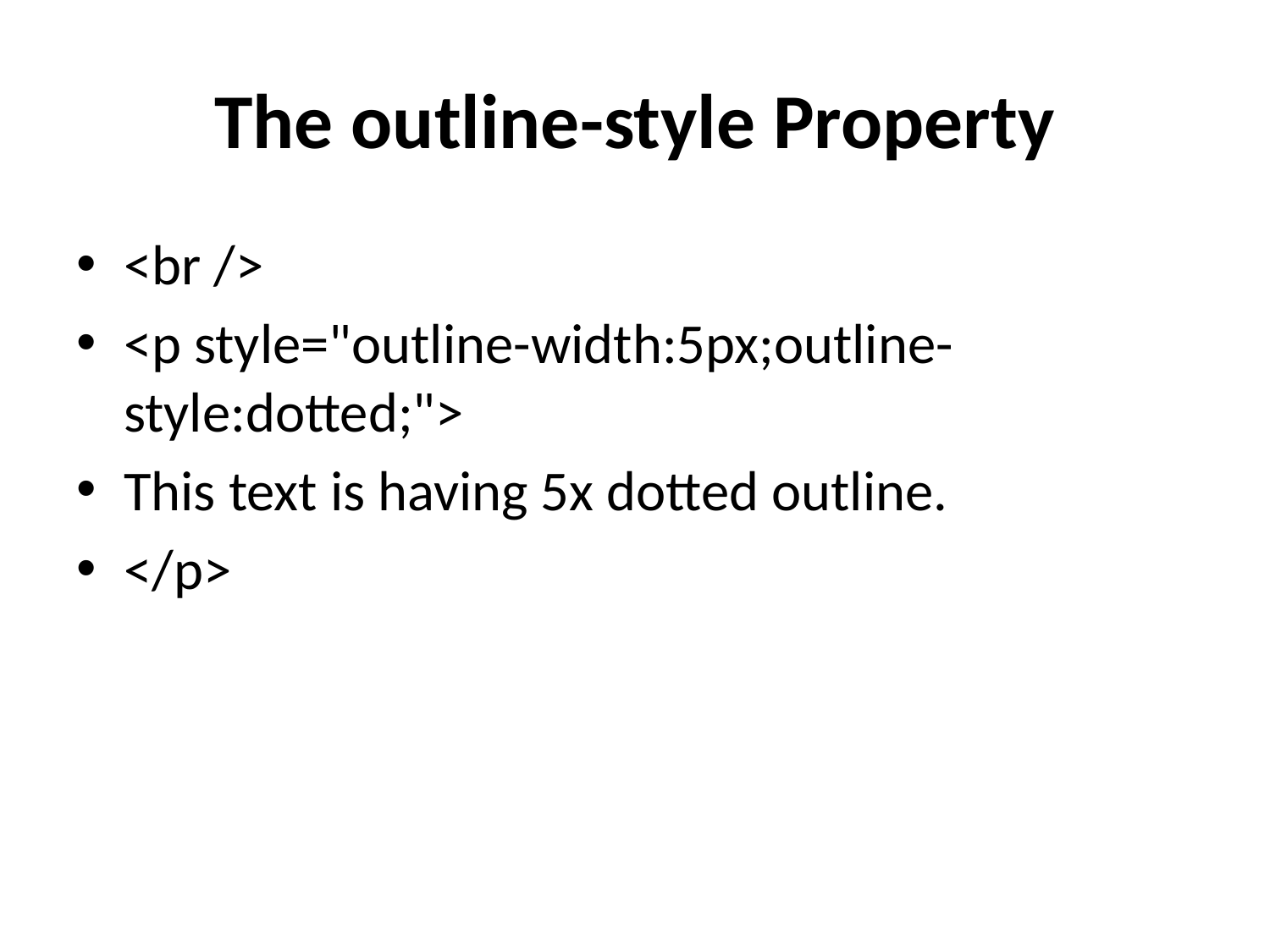

# The outline-style Property
<br />
<p style="outline-width:5px;outline-style:dotted;">
This text is having 5x dotted outline.
</p>